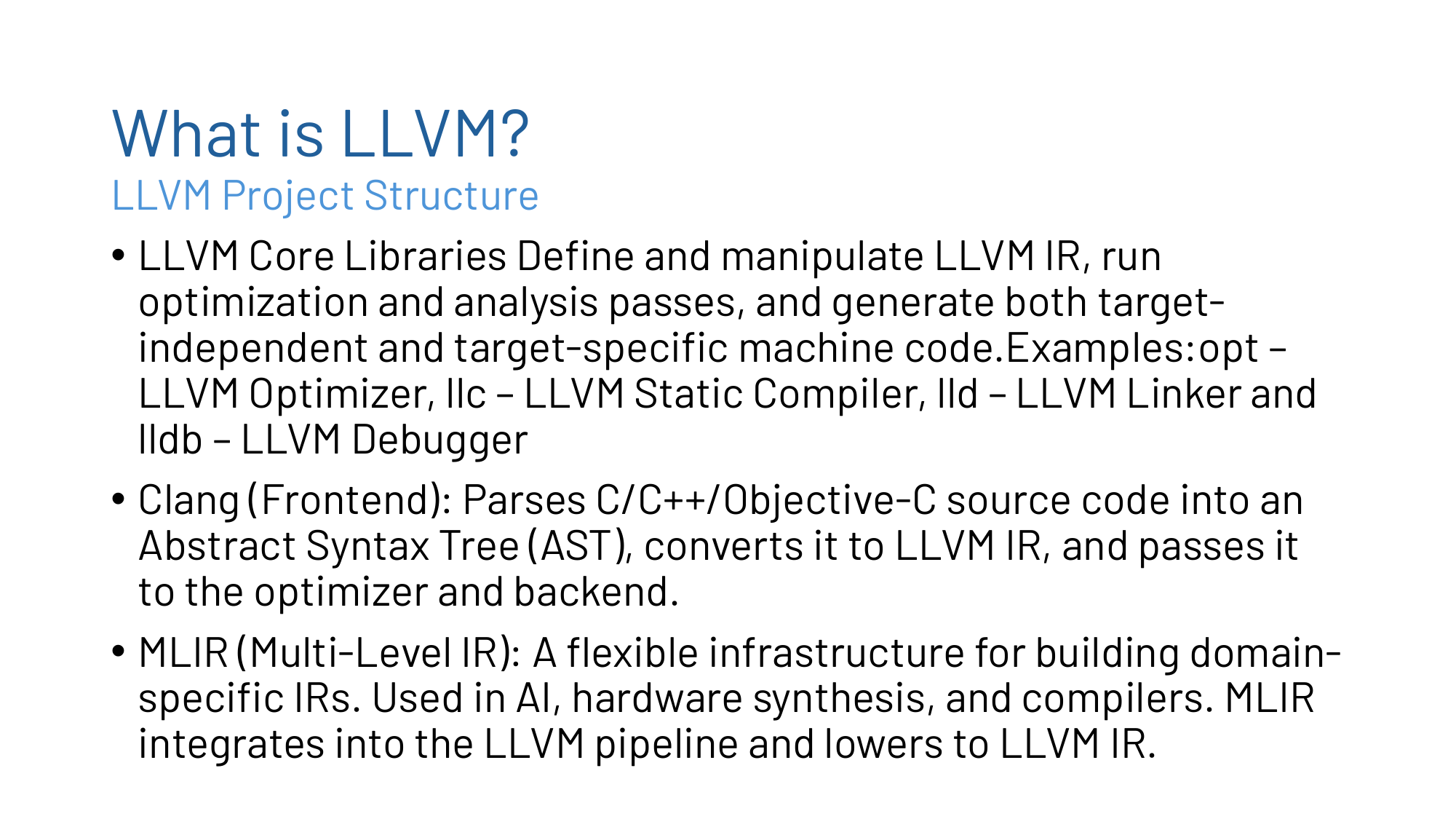

# What is LLVM?
LLVM Project Structure
LLVM Core Libraries Define and manipulate LLVM IR, run optimization and analysis passes, and generate both target-independent and target-specific machine code.Examples:opt – LLVM Optimizer, llc – LLVM Static Compiler, lld – LLVM Linker and lldb – LLVM Debugger
Clang (Frontend): Parses C/C++/Objective-C source code into an Abstract Syntax Tree (AST), converts it to LLVM IR, and passes it to the optimizer and backend.
MLIR (Multi-Level IR): A flexible infrastructure for building domain-specific IRs. Used in AI, hardware synthesis, and compilers. MLIR integrates into the LLVM pipeline and lowers to LLVM IR.